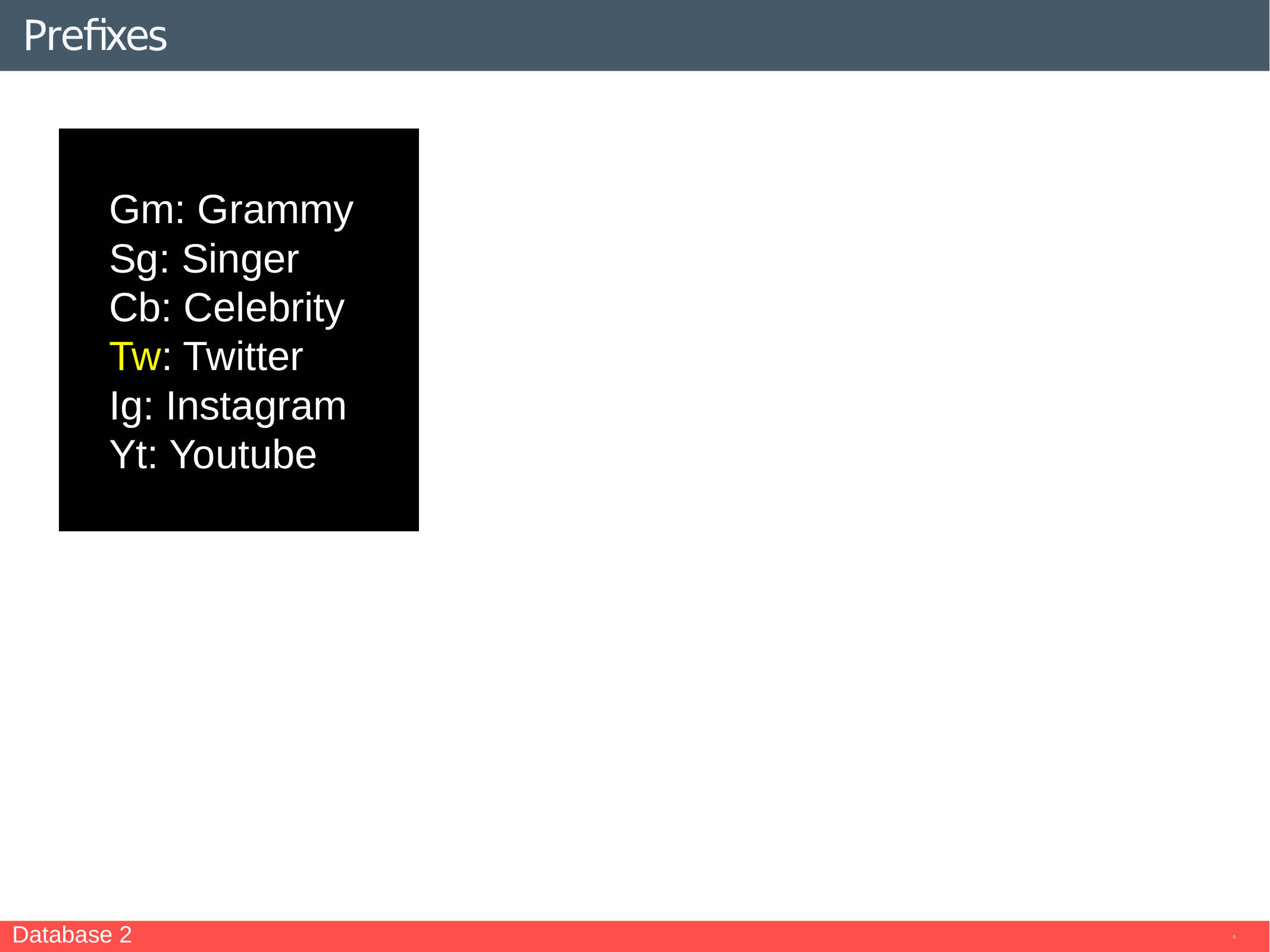

# Prefixes

Gm: Grammy
Sg: Singer
Cb: Celebrity
Tw: Twitter
Ig: Instagram
Yt: Youtube

Database 2
6